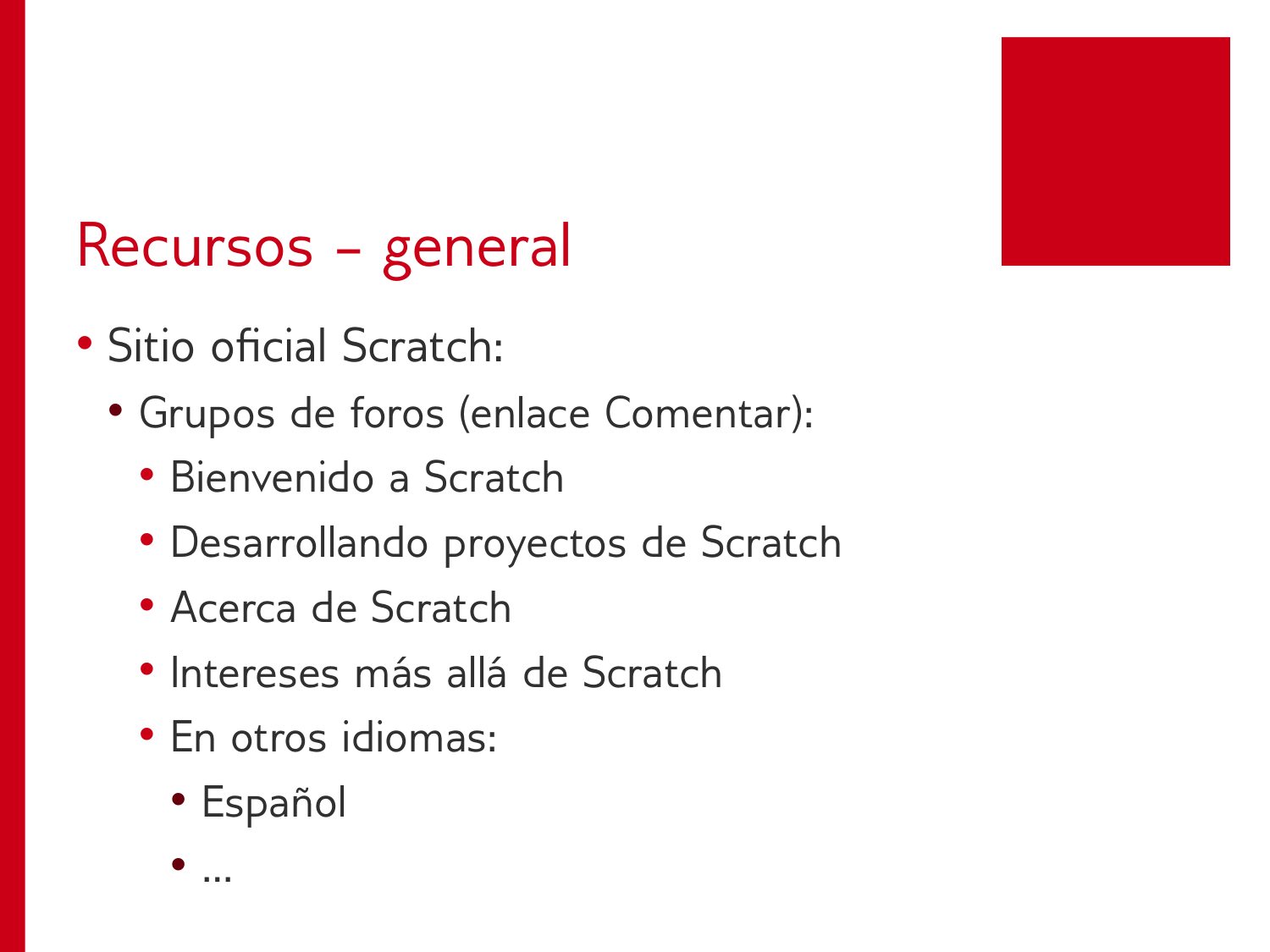

# Recursos – general
Sitio oficial Scratch:
Grupos de foros (enlace Comentar):
Bienvenido a Scratch
Desarrollando proyectos de Scratch
Acerca de Scratch
Intereses más allá de Scratch
En otros idiomas:
Español
…